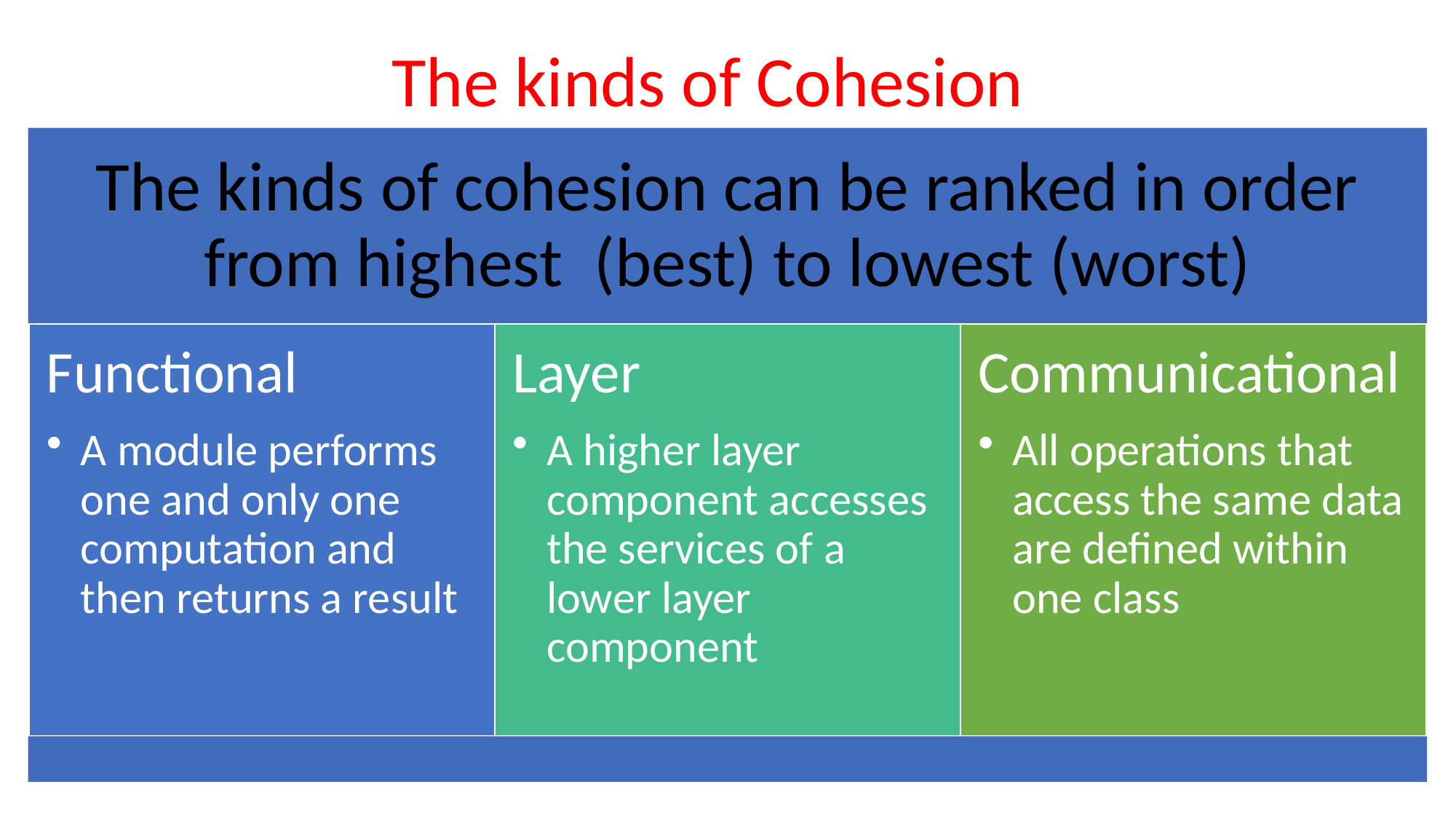

# The kinds of Cohesion
The kinds of cohesion can be ranked in order from highest  (best) to lowest (worst)
Functional
A module performs one and only one computation and then returns a result
Layer
A higher layer component accesses the services of a lower layer component
Communicational
All operations that access the same data are defined within one class